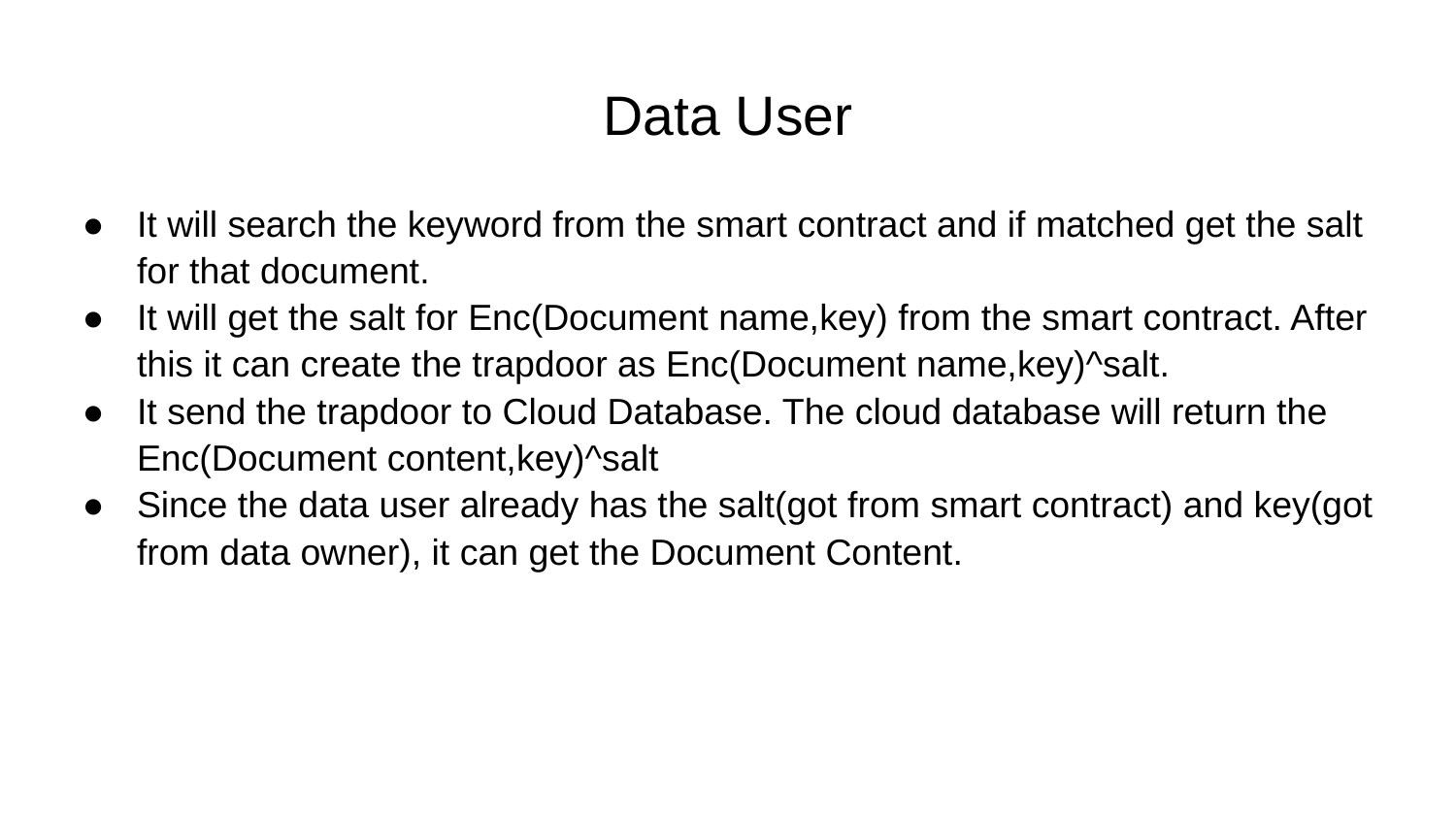

# Data User
It will search the keyword from the smart contract and if matched get the salt for that document.
It will get the salt for Enc(Document name,key) from the smart contract. After this it can create the trapdoor as Enc(Document name,key)^salt.
It send the trapdoor to Cloud Database. The cloud database will return the  Enc(Document content,key)^salt
Since the data user already has the salt(got from smart contract) and key(got from data owner), it can get the Document Content.